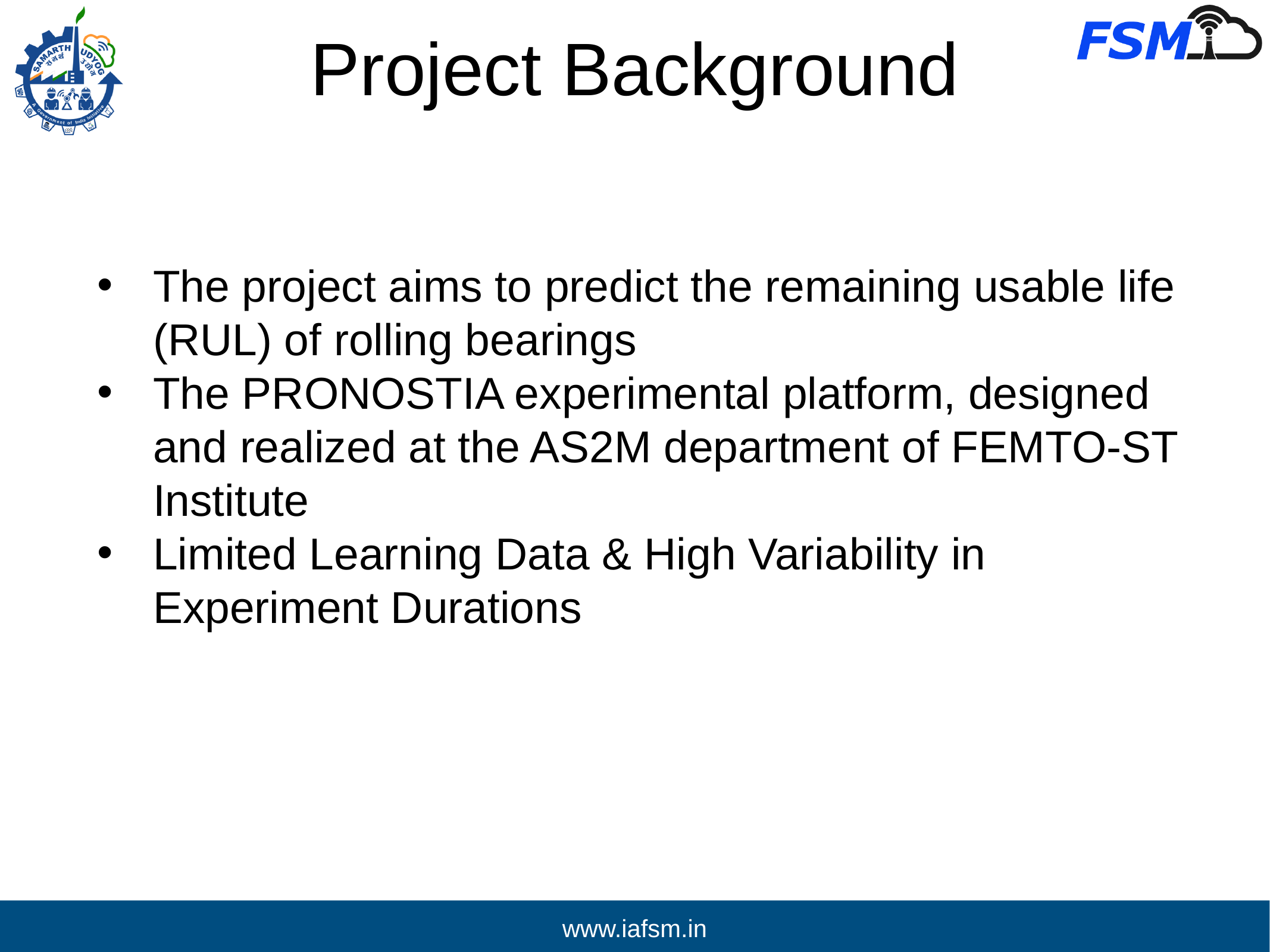

# Project Background

The project aims to predict the remaining usable life (RUL) of rolling bearings
The PRONOSTIA experimental platform, designed and realized at the AS2M department of FEMTO-ST Institute
Limited Learning Data & High Variability in Experiment Durations